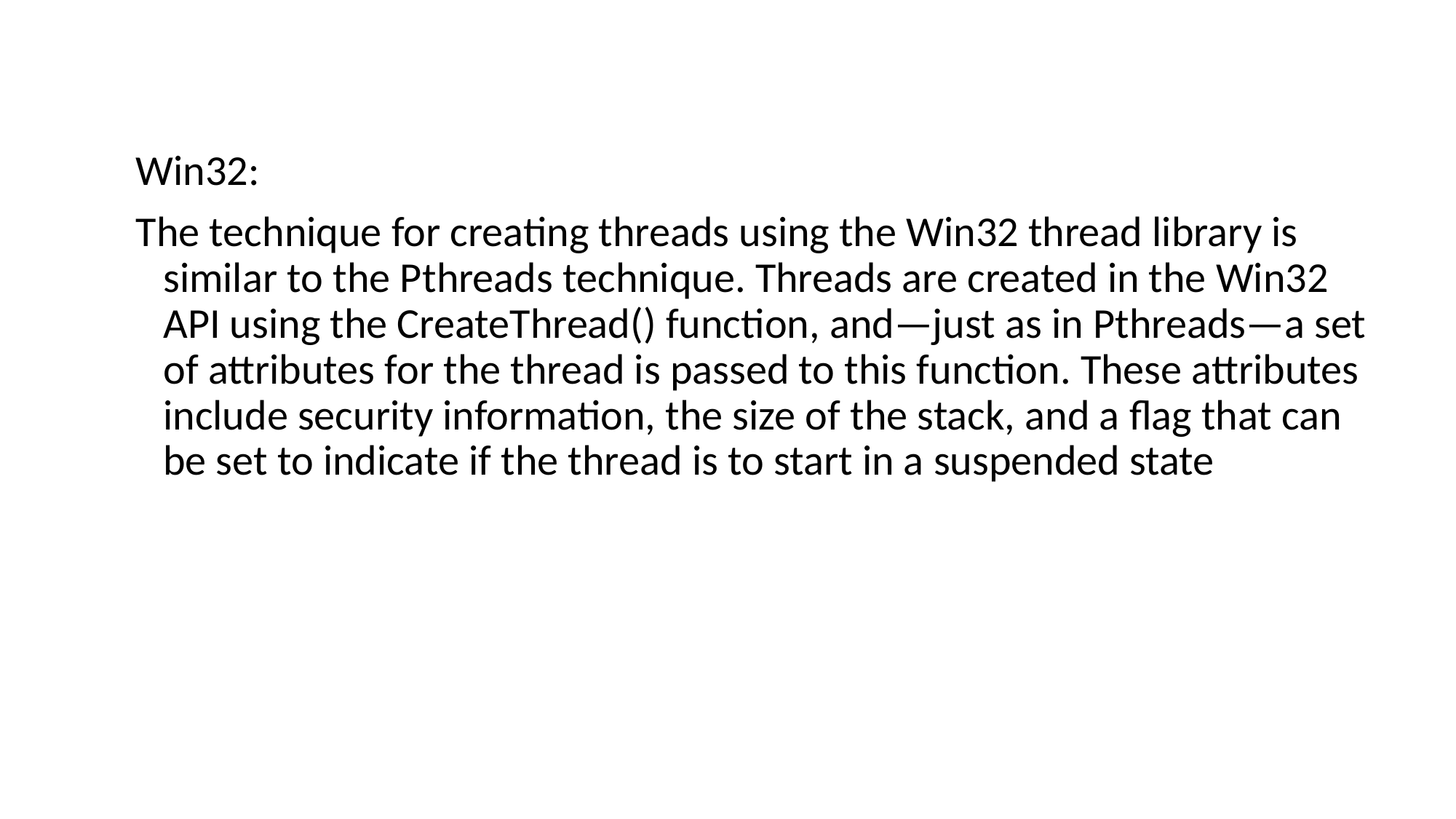

Win32:
The technique for creating threads using the Win32 thread library is similar to the Pthreads technique. Threads are created in the Win32 API using the CreateThread() function, and—just as in Pthreads—a set of attributes for the thread is passed to this function. These attributes include security information, the size of the stack, and a flag that can be set to indicate if the thread is to start in a suspended state